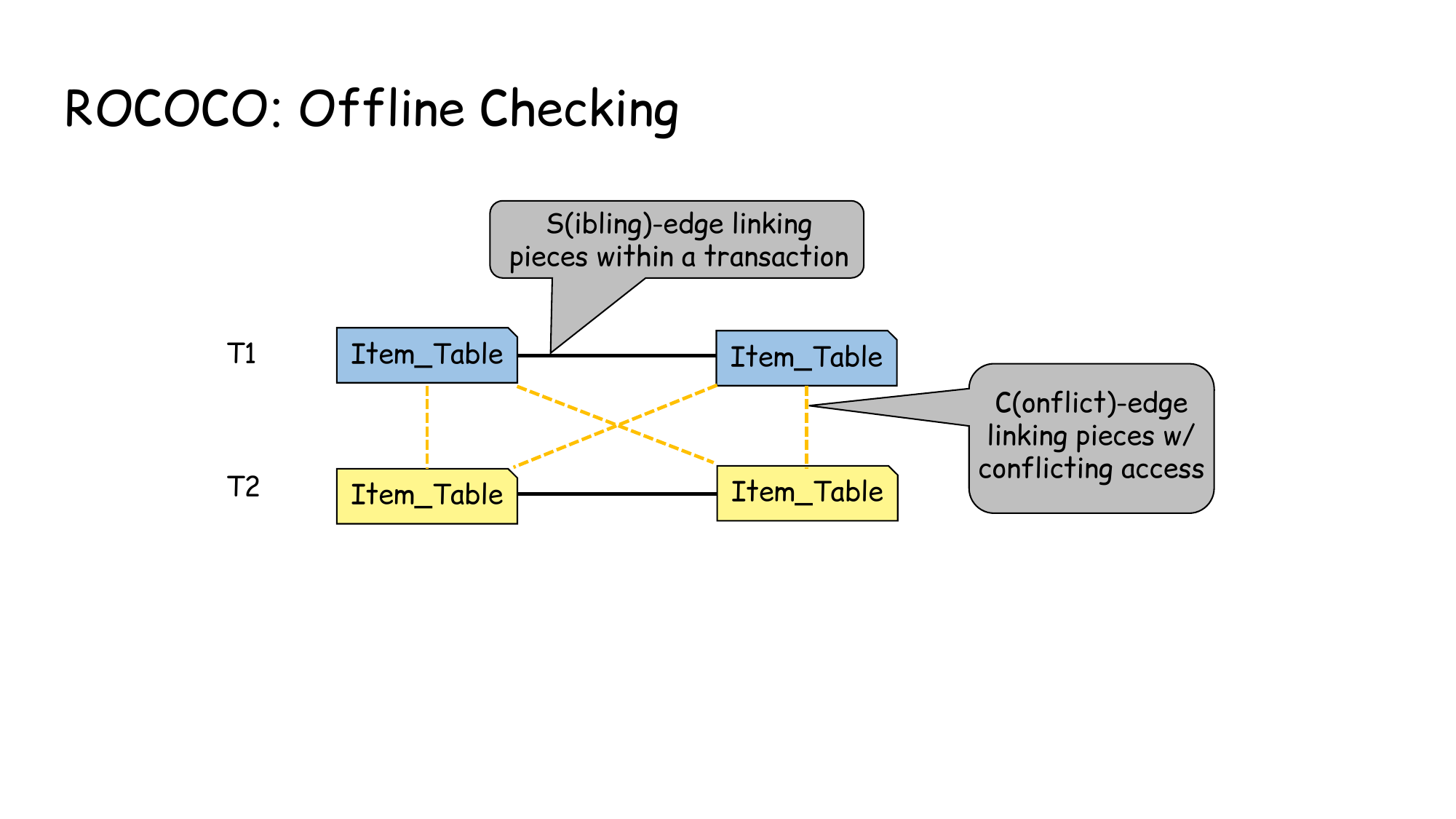

ROCOCO: Offline Checking

S(ibling)-edge linking
pieces within a transaction

C(onflict)-edge
linking pieces w/
conflicting access

Item_Table
T1

Item_Table
T2

Item_Table

Item_Table